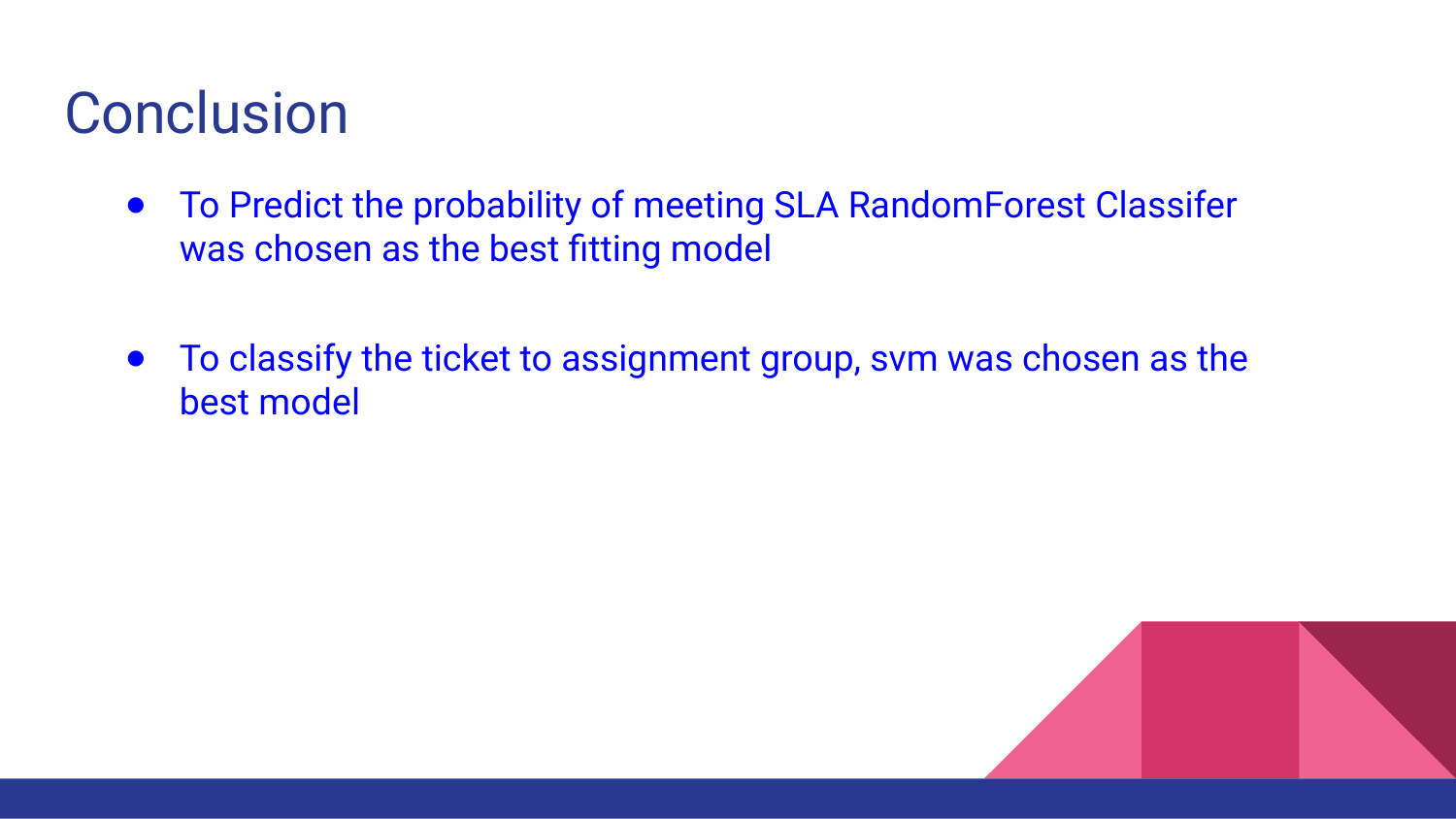

# Conclusion
To Predict the probability of meeting SLA RandomForest Classifer was chosen as the best fitting model
To classify the ticket to assignment group, svm was chosen as the best model